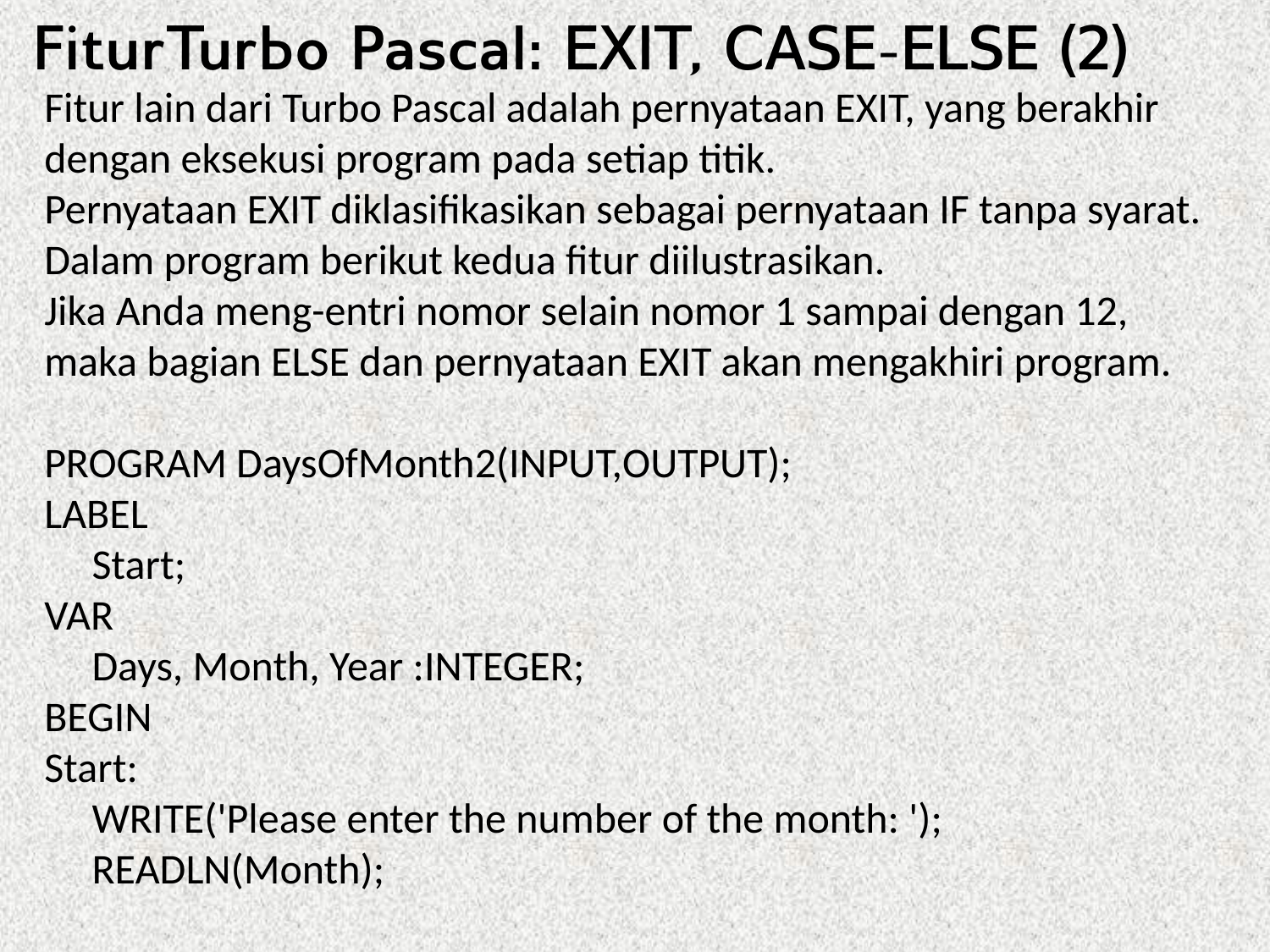

FiturTurbo Pascal: EXIT, CASE-ELSE (2)

Fitur lain dari Turbo Pascal adalah pernyataan EXIT, yang berakhir dengan eksekusi program pada setiap titik.
Pernyataan EXIT diklasifikasikan sebagai pernyataan IF tanpa syarat.
Dalam program berikut kedua fitur diilustrasikan.
Jika Anda meng-entri nomor selain nomor 1 sampai dengan 12, maka bagian ELSE dan pernyataan EXIT akan mengakhiri program.

PROGRAM DaysOfMonth2(INPUT,OUTPUT);
LABEL
     Start;
VAR
     Days, Month, Year :INTEGER;
BEGIN
Start:
     WRITE('Please enter the number of the month: ');
     READLN(Month);